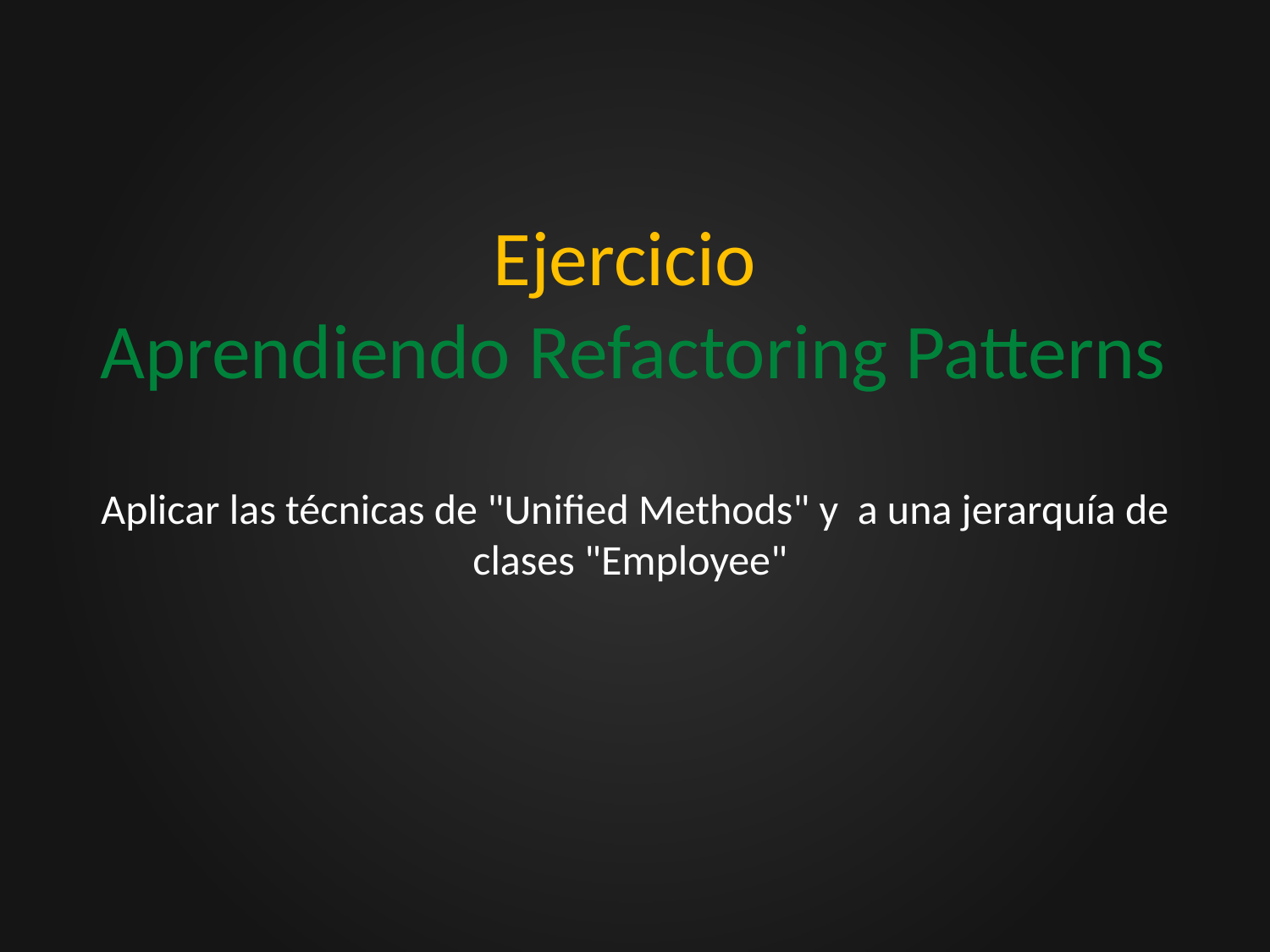

# Ejercicio Aprendiendo Refactoring Patterns
Aplicar las técnicas de "Unified Methods" y  a una jerarquía de clases "Employee"